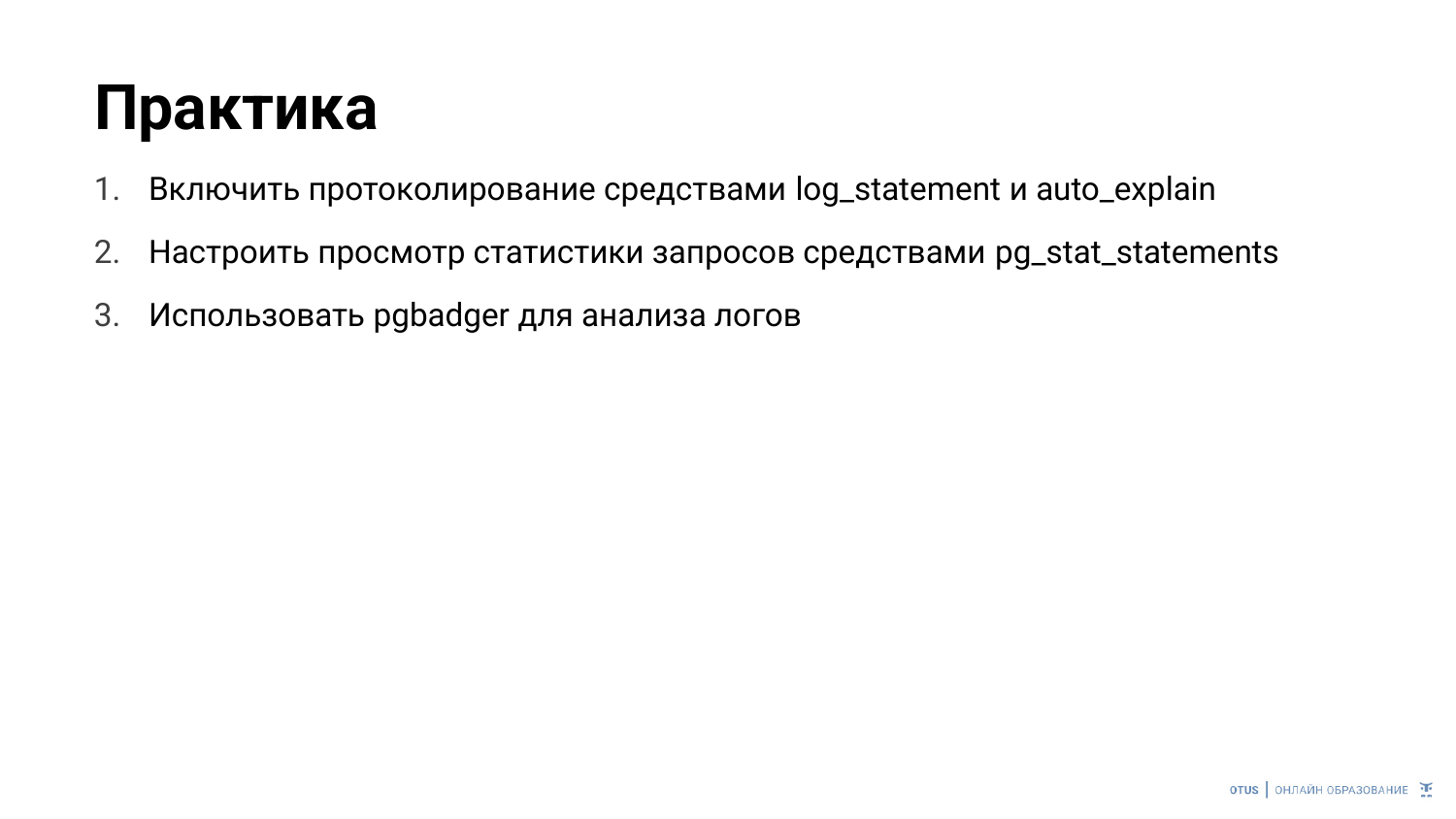

# Практика
Включить протоколирование средствами log_statement и auto_explain
Настроить просмотр статистики запросов средствами pg_stat_statements
Использовать pgbadger для анализа логов